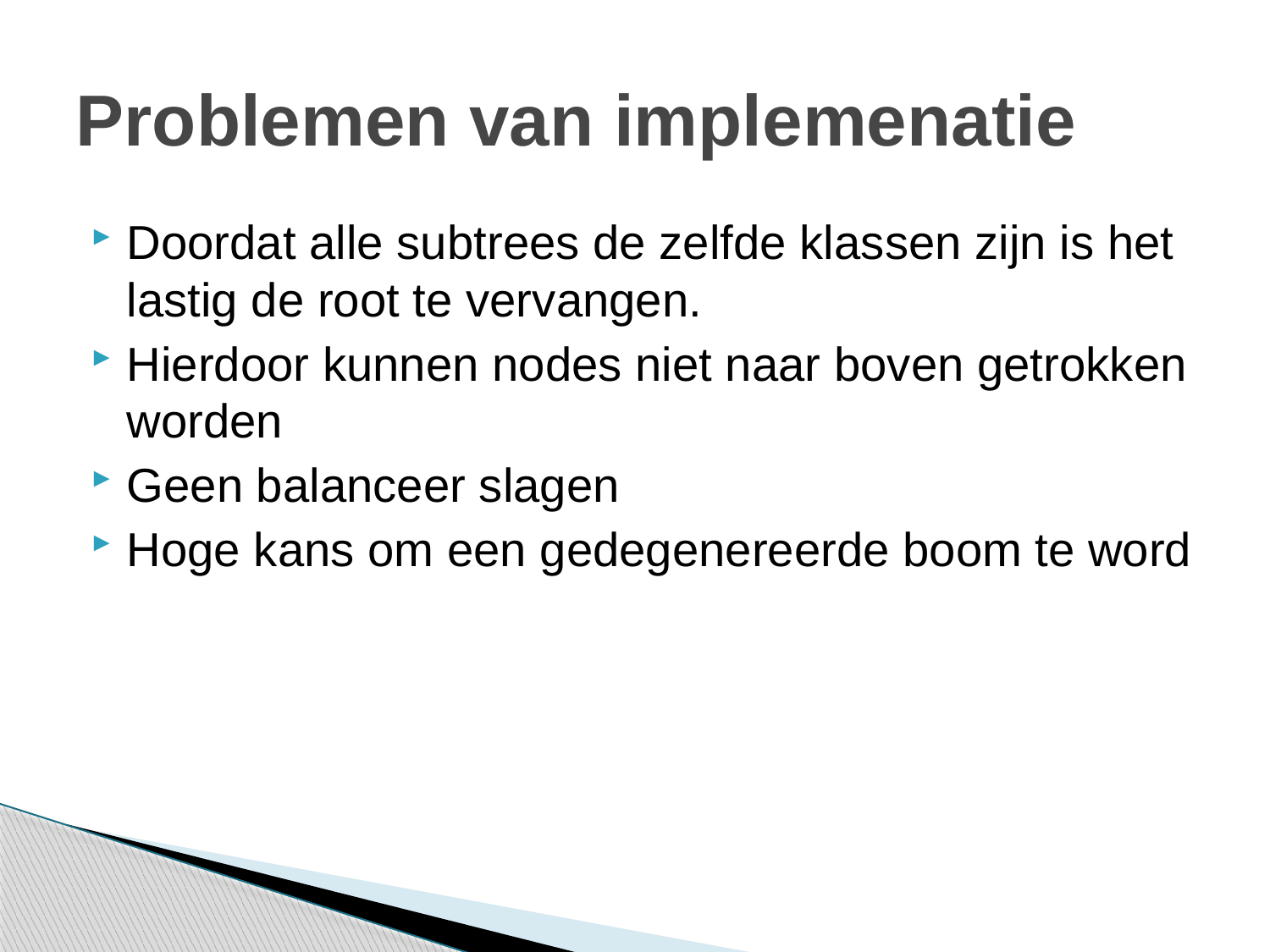

# Problemen van implemenatie
Doordat alle subtrees de zelfde klassen zijn is het lastig de root te vervangen.
Hierdoor kunnen nodes niet naar boven getrokken worden
Geen balanceer slagen
Hoge kans om een gedegenereerde boom te word